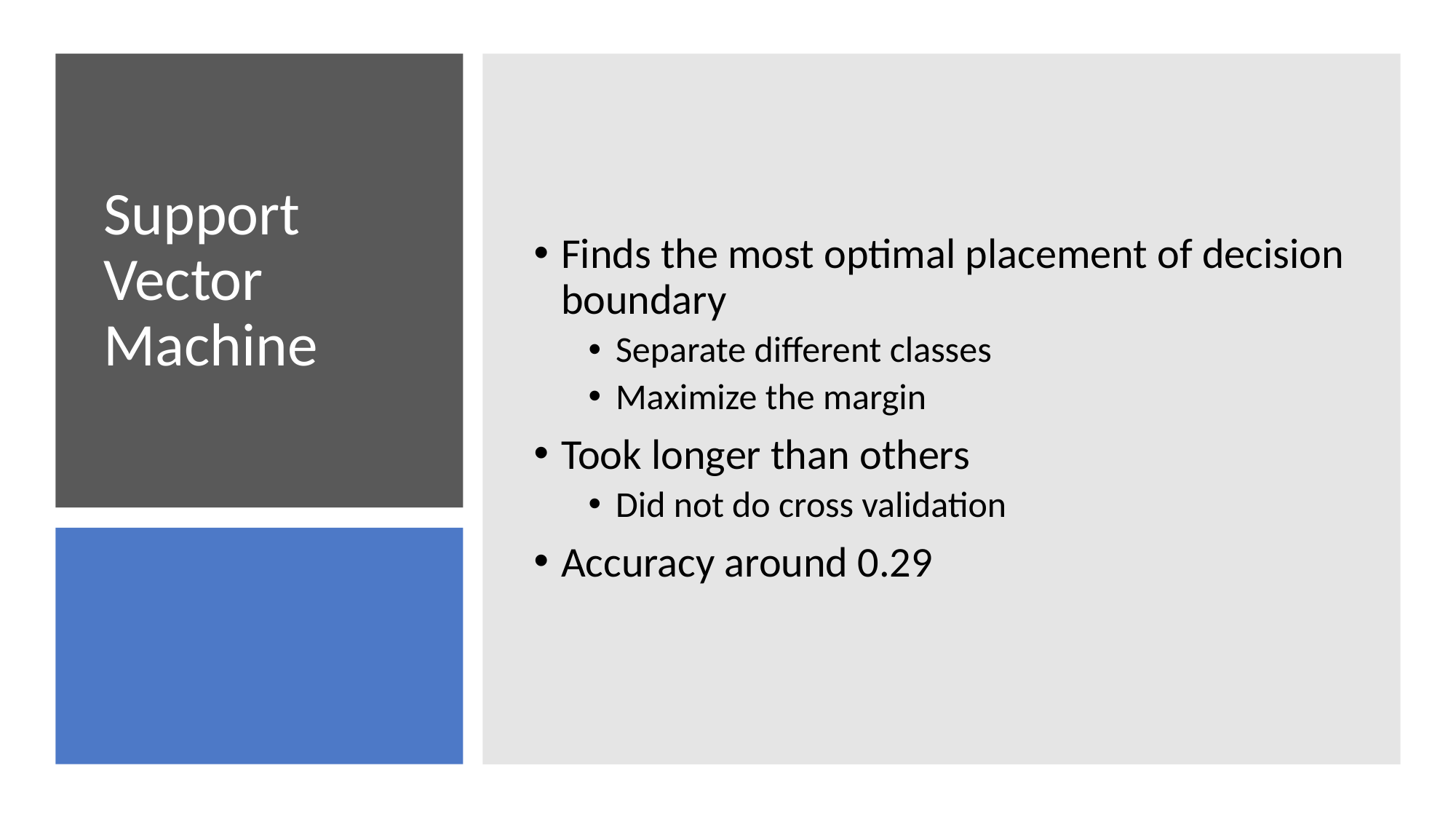

Finds the most optimal placement of decision boundary
Separate different classes
Maximize the margin
Took longer than others
Did not do cross validation
Accuracy around 0.29
# Support Vector Machine